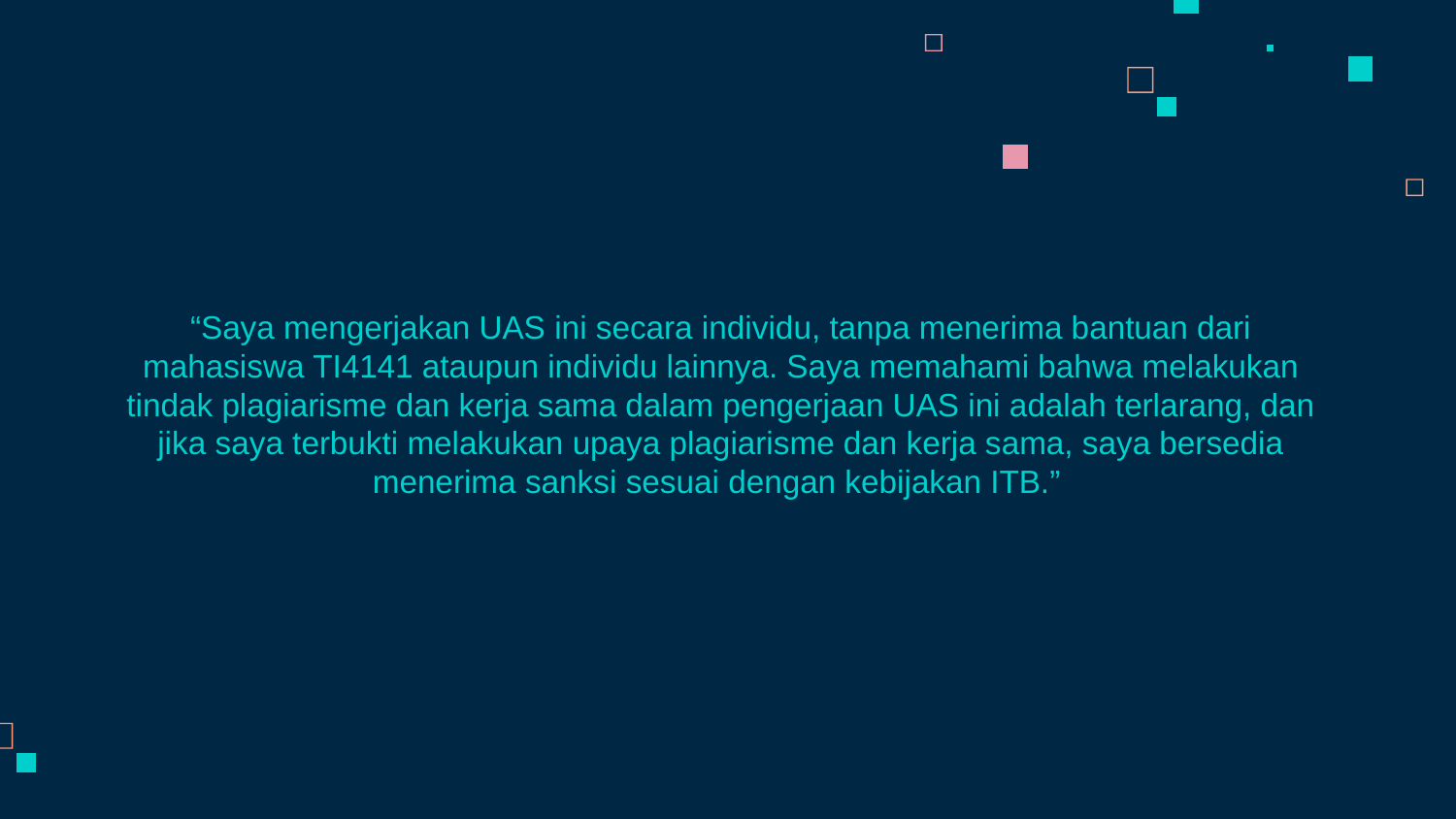

#

“Saya mengerjakan UAS ini secara individu, tanpa menerima bantuan dari mahasiswa TI4141 ataupun individu lainnya. Saya memahami bahwa melakukan tindak plagiarisme dan kerja sama dalam pengerjaan UAS ini adalah terlarang, dan jika saya terbukti melakukan upaya plagiarisme dan kerja sama, saya bersedia menerima sanksi sesuai dengan kebijakan ITB.”